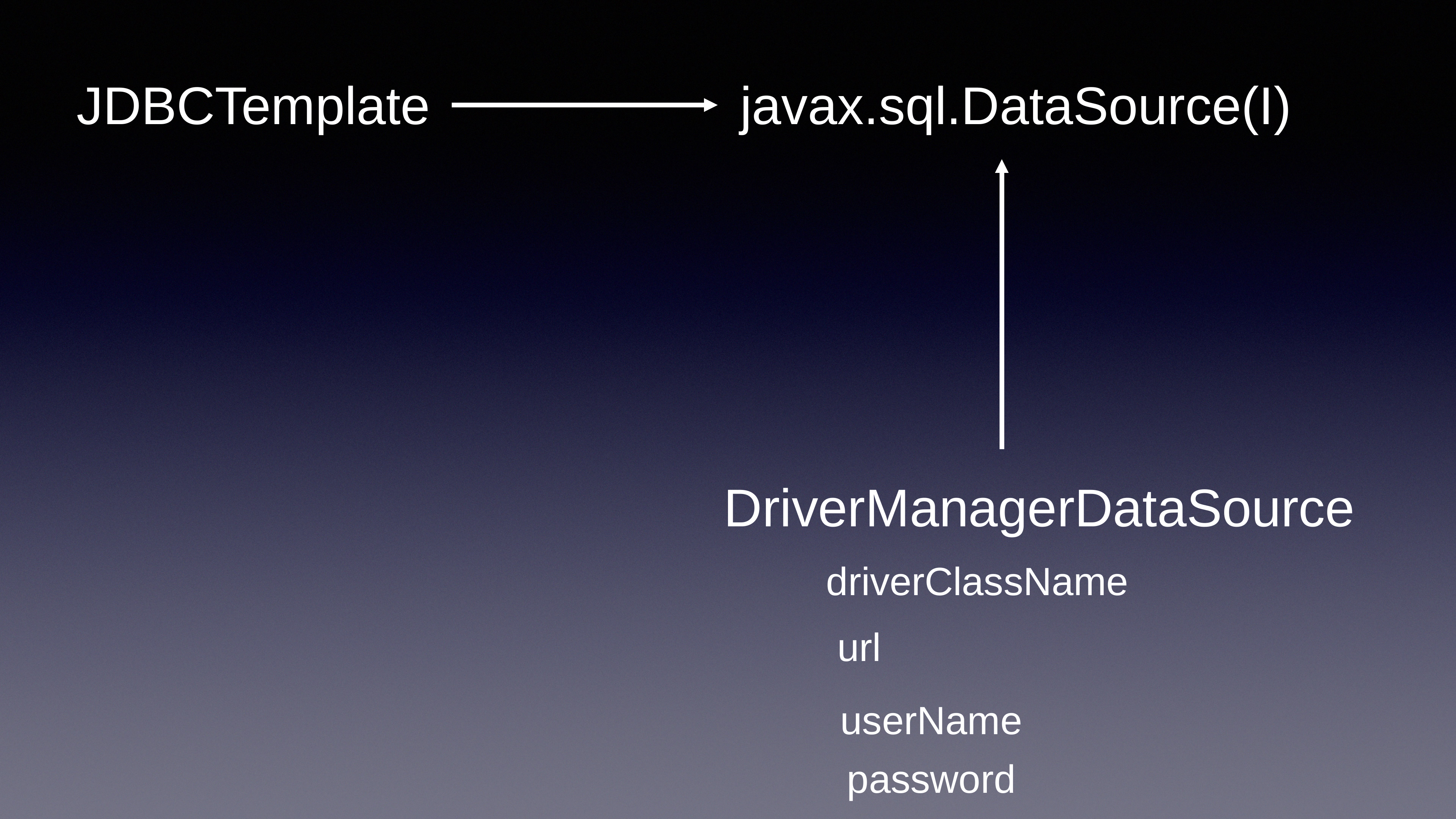

JDBCTemplate
javax.sql.DataSource(I)

DriverManagerDataSource
driverClassName
url
userName
password